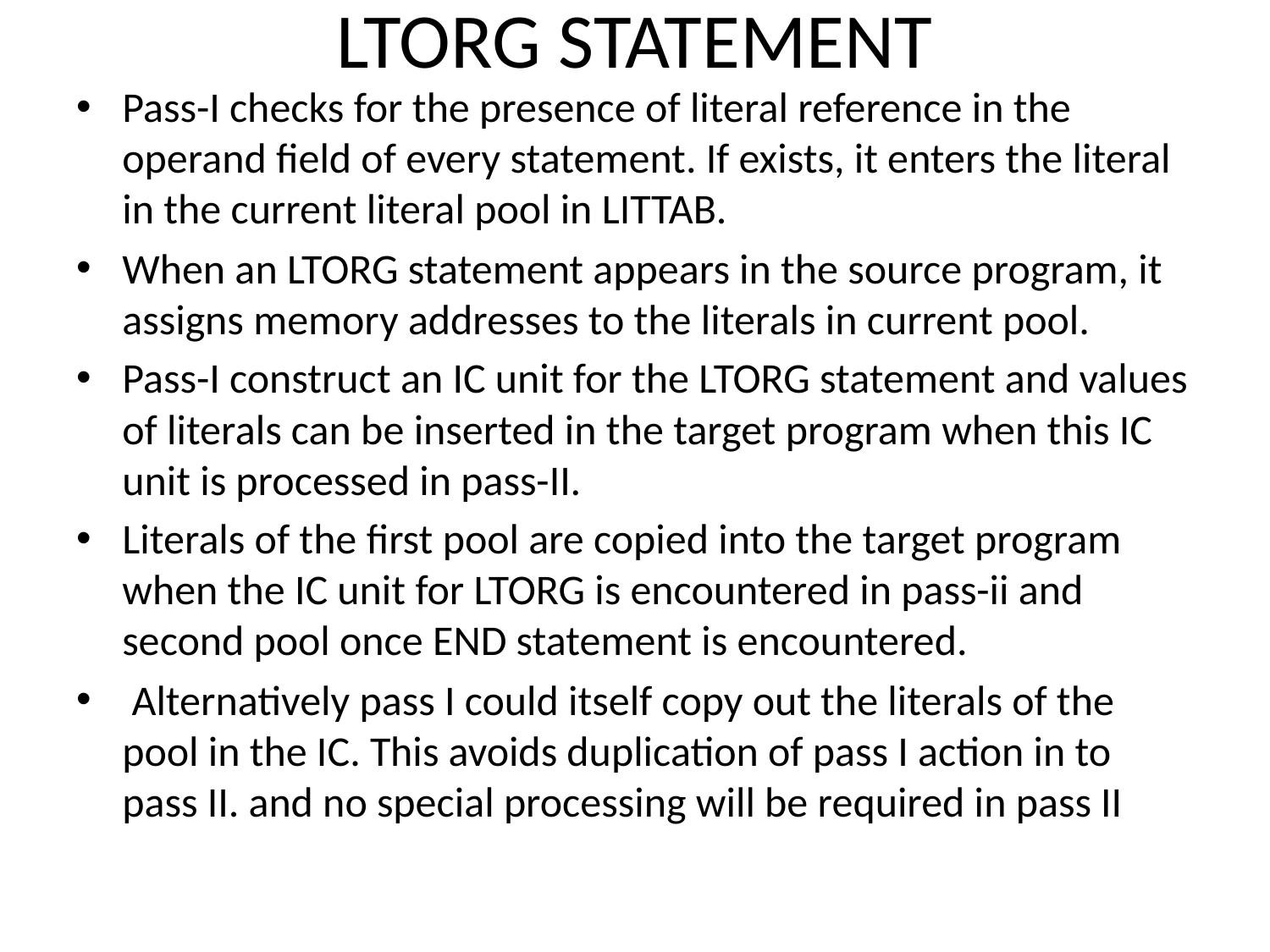

# LTORG STATEMENT
Pass-I checks for the presence of literal reference in the operand field of every statement. If exists, it enters the literal in the current literal pool in LITTAB.
When an LTORG statement appears in the source program, it assigns memory addresses to the literals in current pool.
Pass-I construct an IC unit for the LTORG statement and values of literals can be inserted in the target program when this IC unit is processed in pass-II.
Literals of the first pool are copied into the target program when the IC unit for LTORG is encountered in pass-ii and second pool once END statement is encountered.
 Alternatively pass I could itself copy out the literals of the pool in the IC. This avoids duplication of pass I action in to pass II. and no special processing will be required in pass II